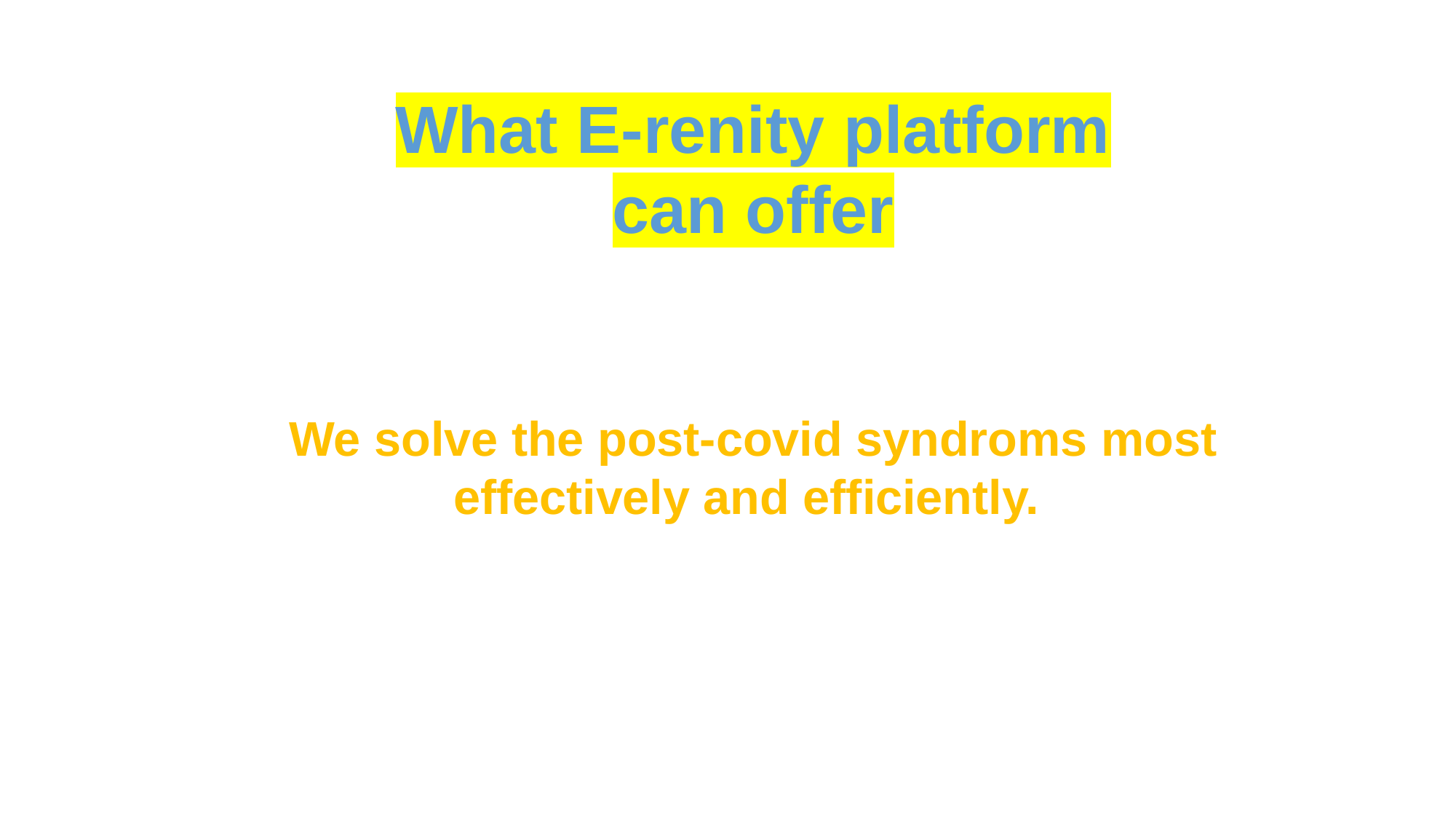

What E-renity platform can offer
We solve the post-covid syndroms most effectively and efficiently.